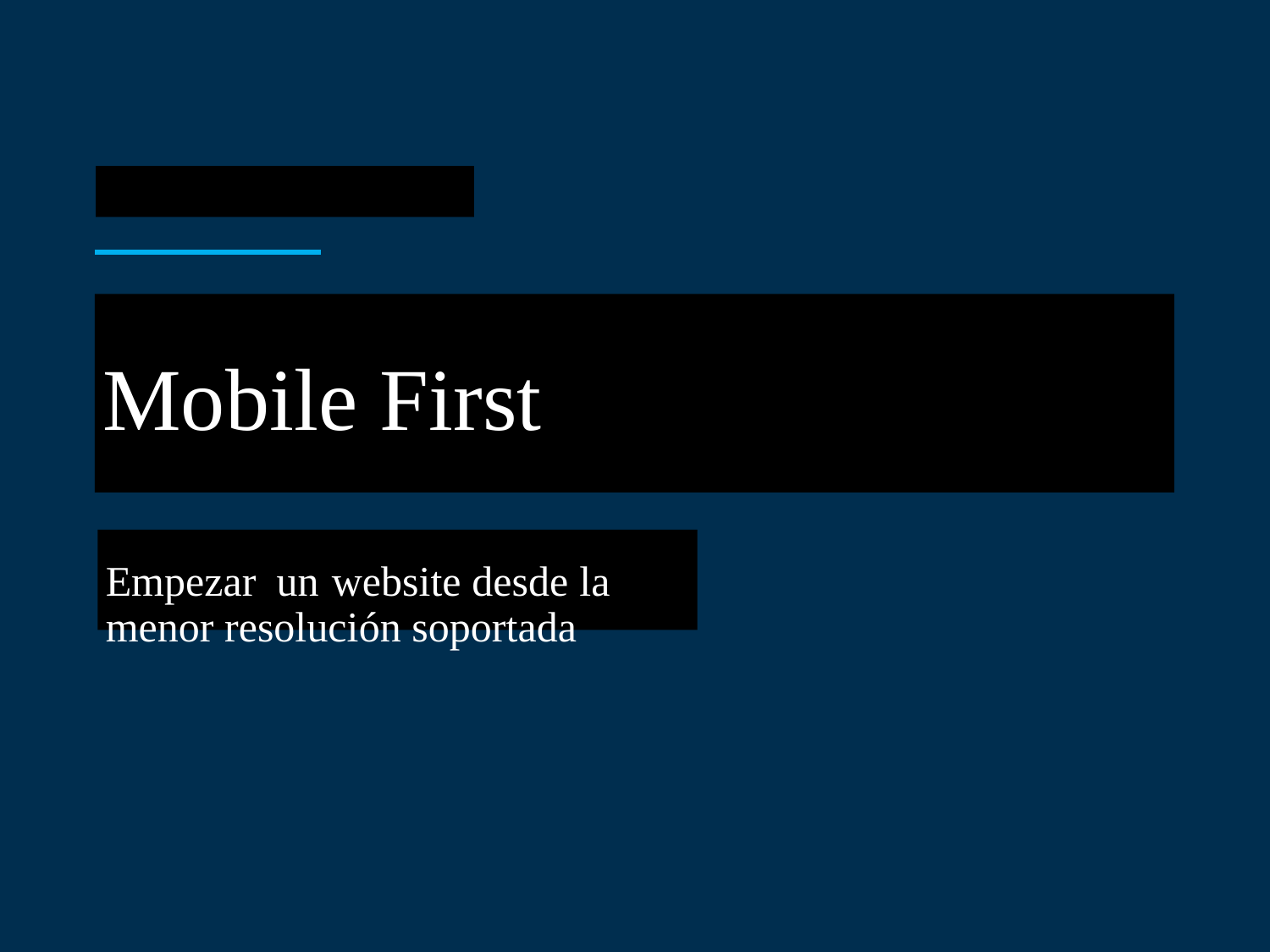

Mobile First

Empezar un website desde la
menor resolución soportada